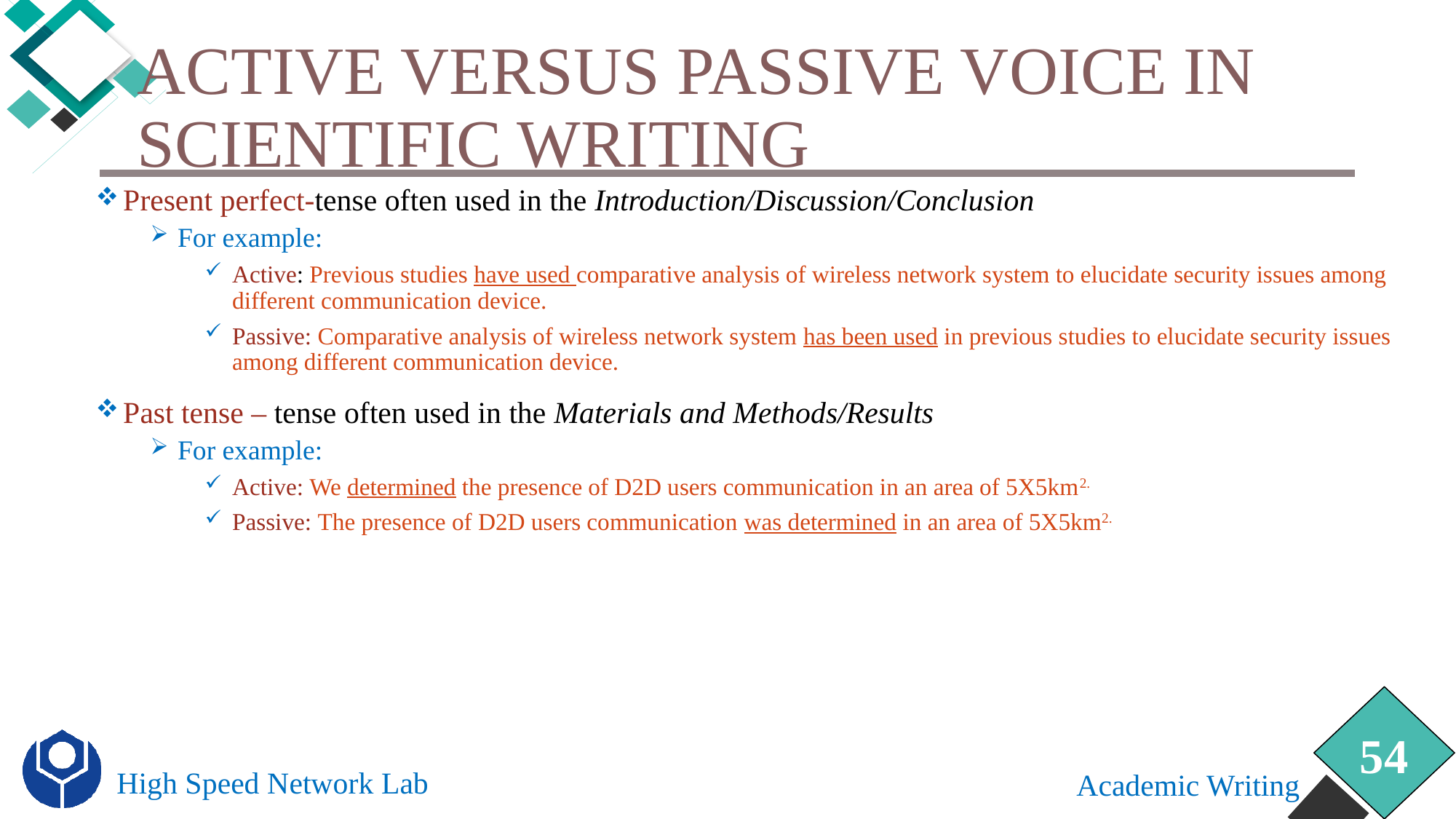

# Active versus passive voice in scientific writing
Present perfect-tense often used in the Introduction/Discussion/Conclusion
For example:
Active: Previous studies have used comparative analysis of wireless network system to elucidate security issues among different communication device.
Passive: Comparative analysis of wireless network system has been used in previous studies to elucidate security issues among different communication device.
Past tense – tense often used in the Materials and Methods/Results
For example:
Active: We determined the presence of D2D users communication in an area of 5X5km2.
Passive: The presence of D2D users communication was determined in an area of 5X5km2.